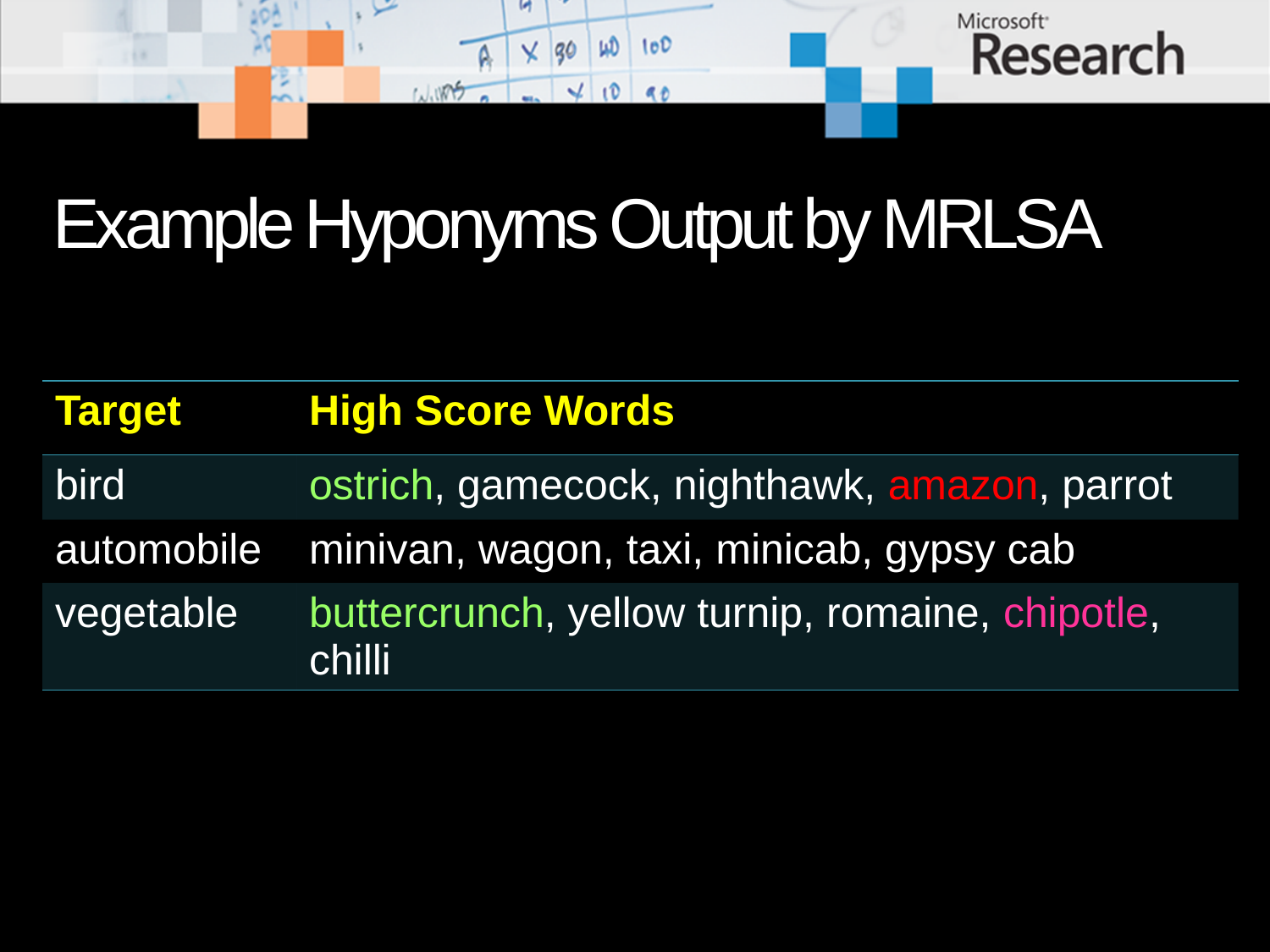

# Example Hyponyms Output by MRLSA
| Target | High Score Words |
| --- | --- |
| bird | ostrich, gamecock, nighthawk, amazon, parrot |
| automobile | minivan, wagon, taxi, minicab, gypsy cab |
| vegetable | buttercrunch, yellow turnip, romaine, chipotle, chilli |